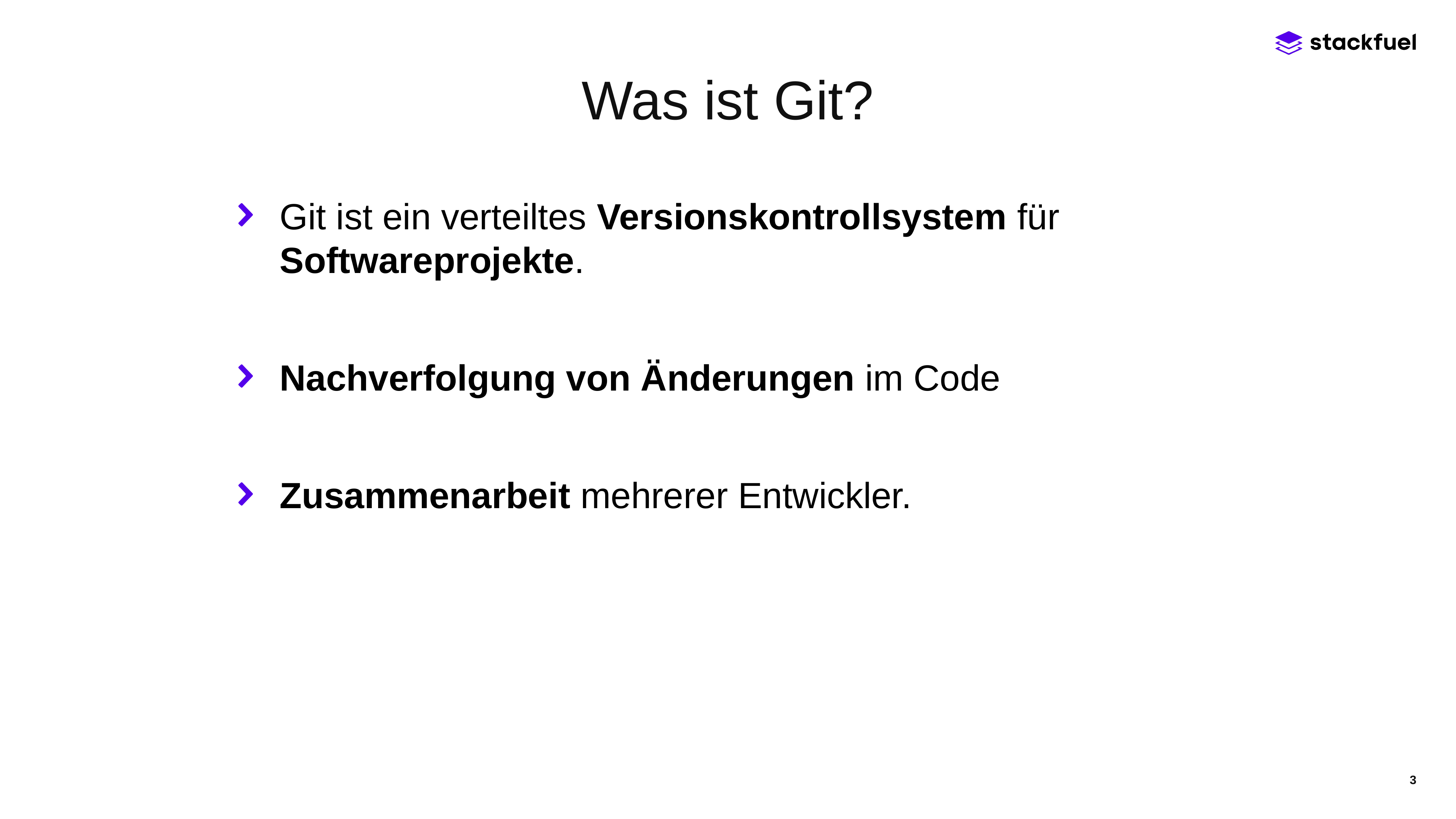

Was ist Git?
Git ist ein verteiltes Versionskontrollsystem für Softwareprojekte.

Nachverfolgung von Änderungen im Code

Zusammenarbeit mehrerer Entwickler.